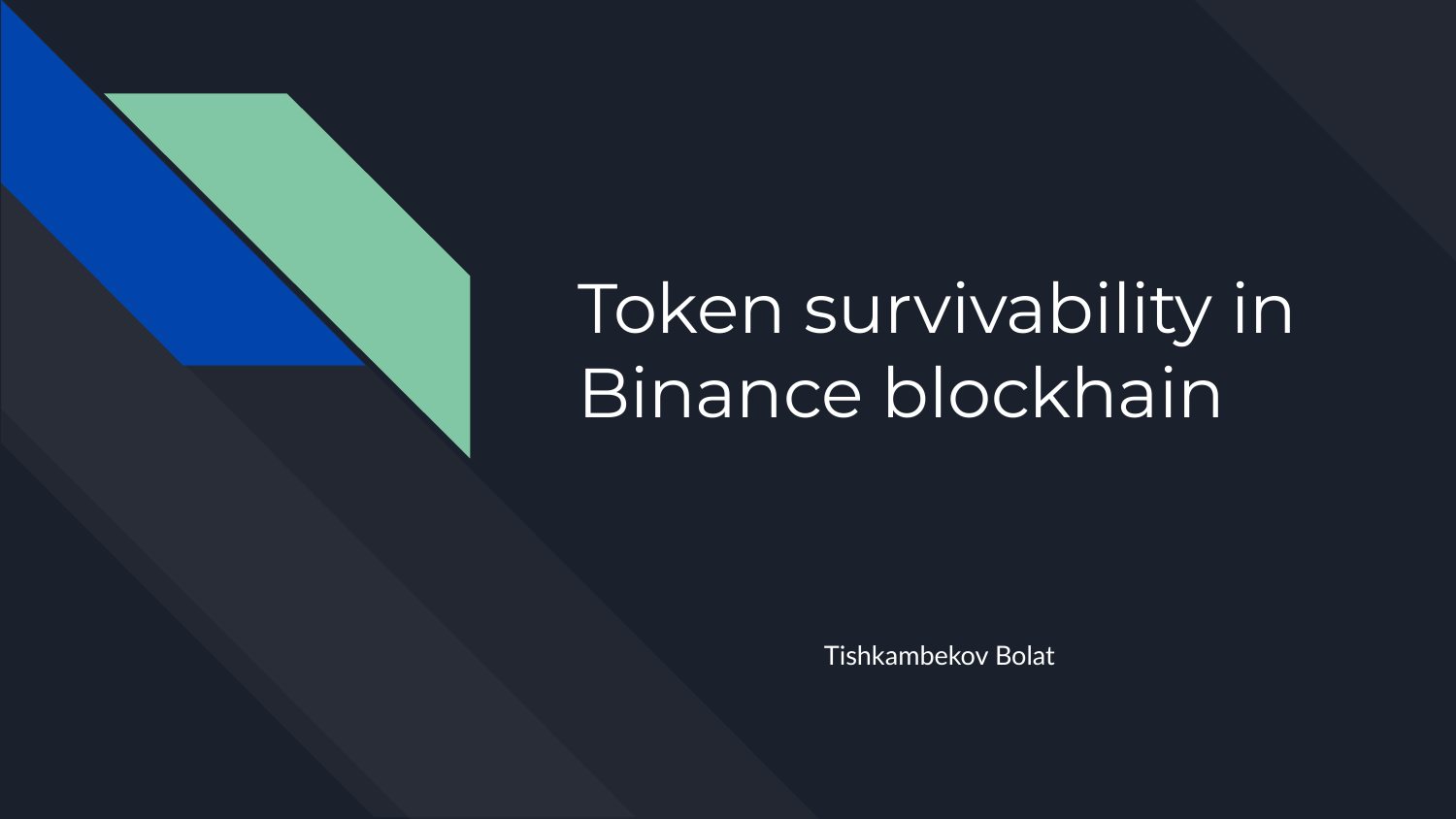

# Token survivability in Binance blockhain
Tishkambekov Bolat